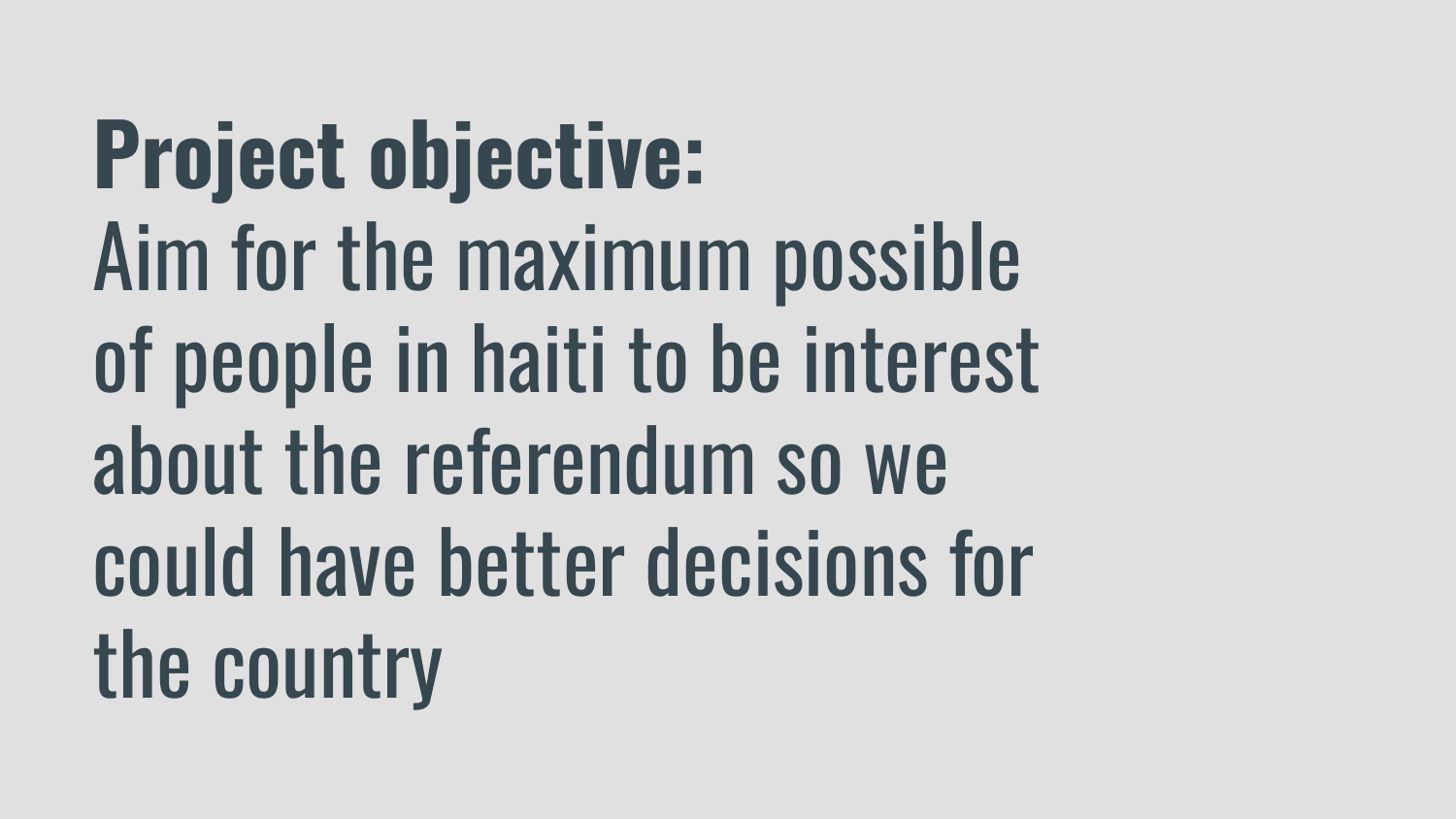

# Project objective:
Aim for the maximum possible of people in haiti to be interest about the referendum so we could have better decisions for the country